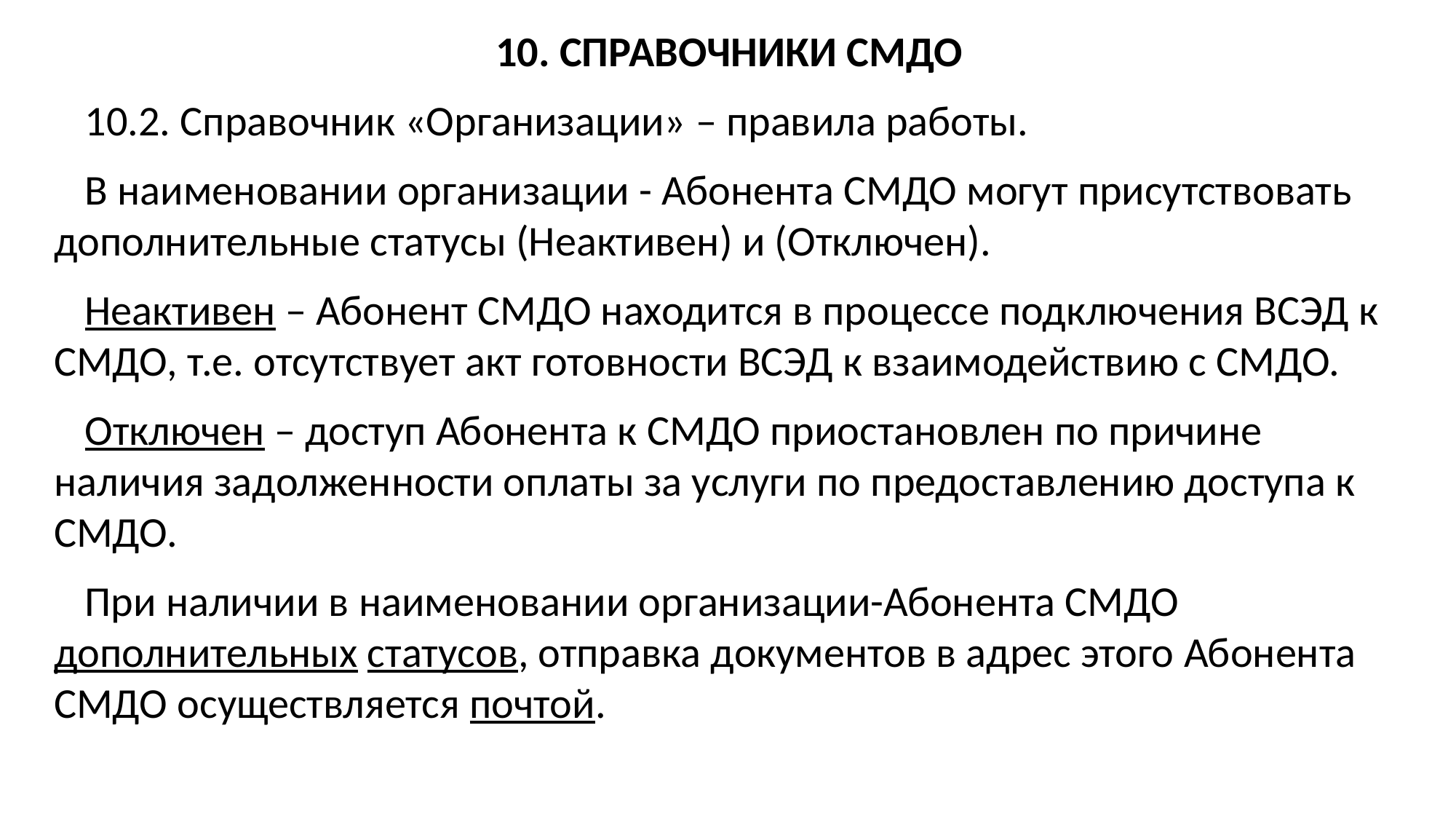

10. СПРАВОЧНИКИ СМДО
10.2. Справочник «Организации» – правила работы.
В наименовании организации - Абонента СМДО могут присутствовать дополнительные статусы (Неактивен) и (Отключен).
Неактивен – Абонент СМДО находится в процессе подключения ВСЭД к СМДО, т.е. отсутствует акт готовности ВСЭД к взаимодействию с СМДО.
Отключен – доступ Абонента к СМДО приостановлен по причине наличия задолженности оплаты за услуги по предоставлению доступа к СМДО.
При наличии в наименовании организации-Абонента СМДО дополнительных статусов, отправка документов в адрес этого Абонента СМДО осуществляется почтой.